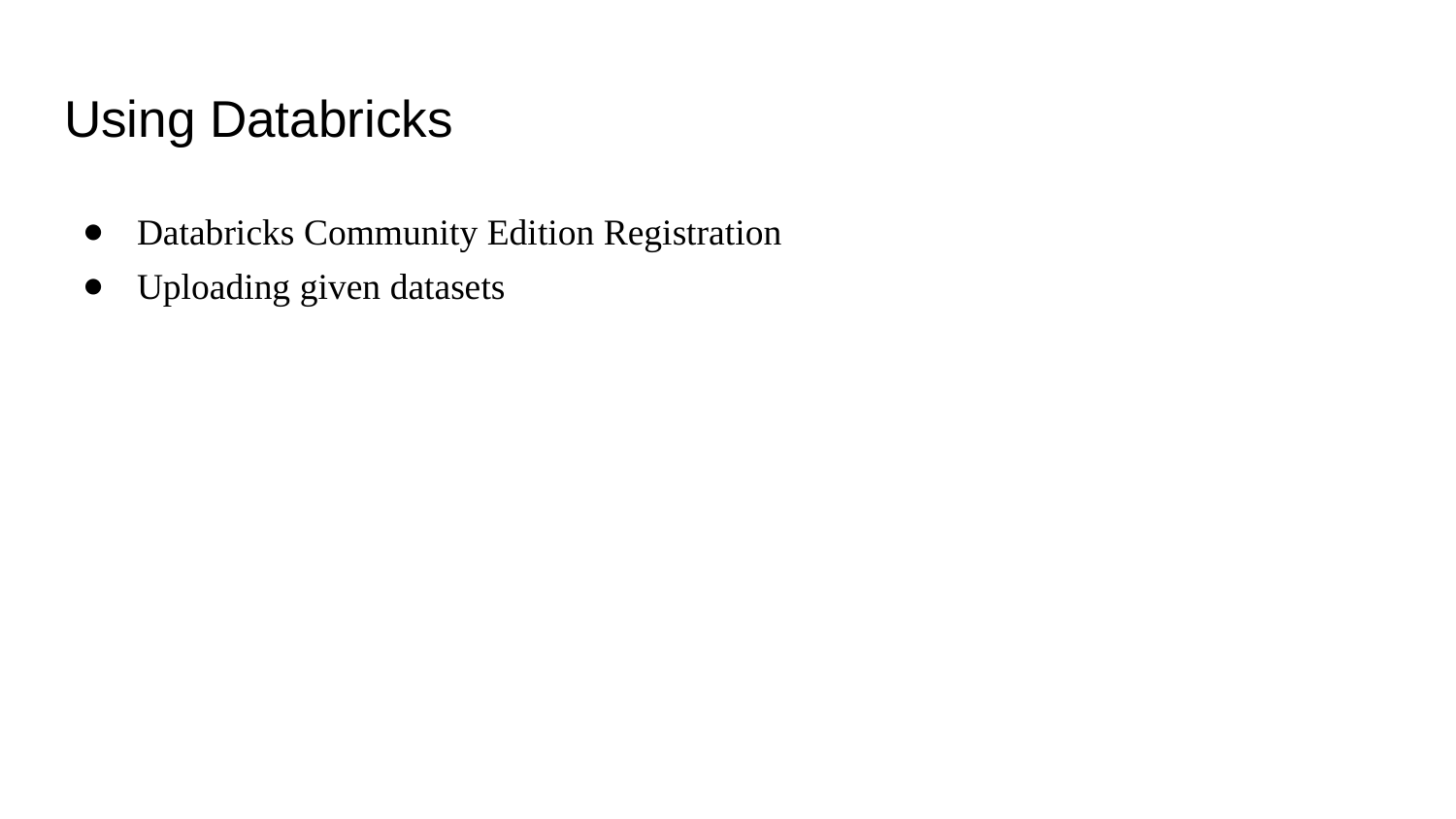

# Using Databricks
Databricks Community Edition Registration
Uploading given datasets